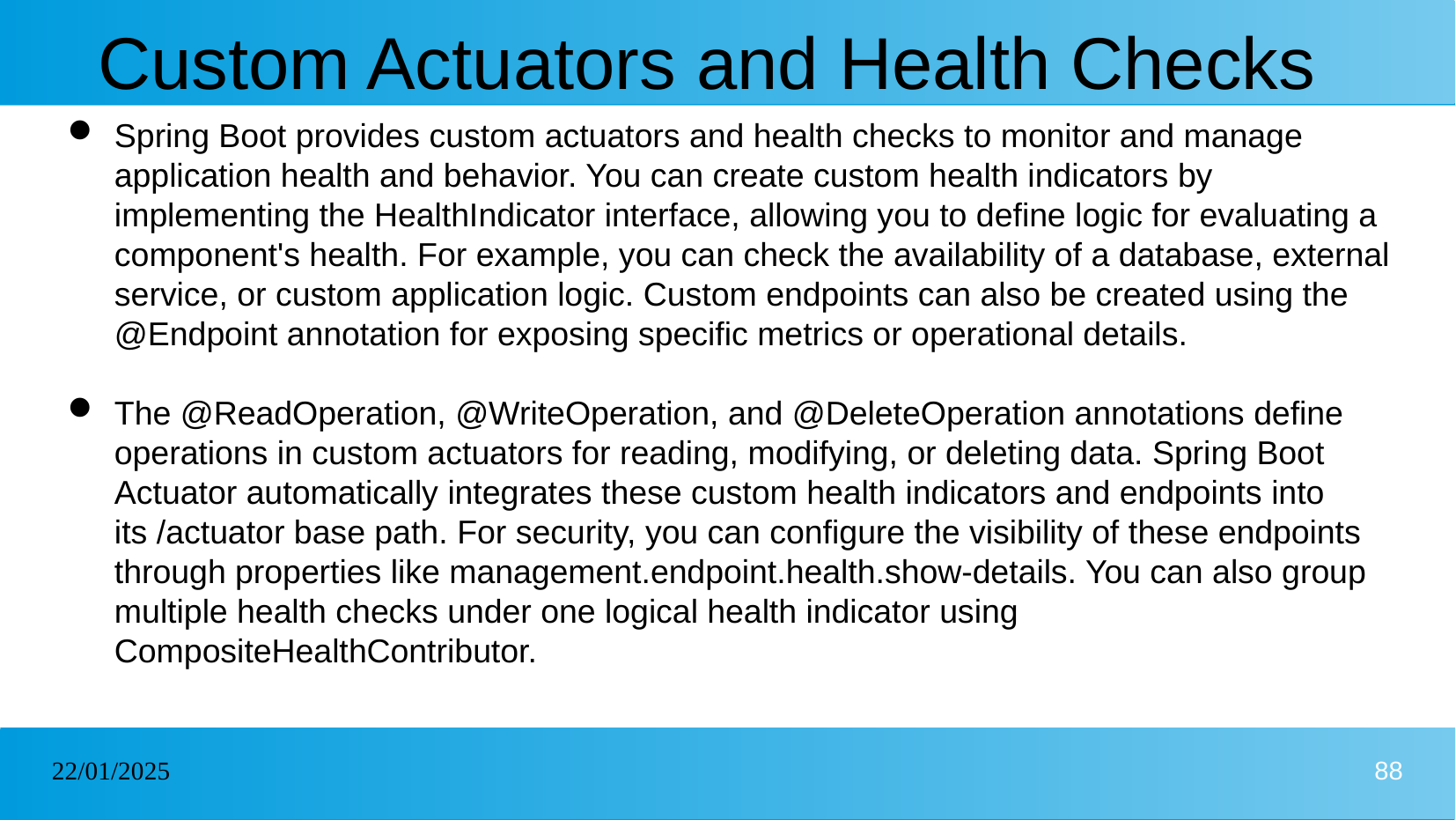

# Custom Actuators and Health Checks
Spring Boot provides custom actuators and health checks to monitor and manage application health and behavior. You can create custom health indicators by implementing the HealthIndicator interface, allowing you to define logic for evaluating a component's health. For example, you can check the availability of a database, external service, or custom application logic. Custom endpoints can also be created using the @Endpoint annotation for exposing specific metrics or operational details.

The @ReadOperation, @WriteOperation, and @DeleteOperation annotations define operations in custom actuators for reading, modifying, or deleting data. Spring Boot Actuator automatically integrates these custom health indicators and endpoints into its /actuator base path. For security, you can configure the visibility of these endpoints through properties like management.endpoint.health.show-details. You can also group multiple health checks under one logical health indicator using CompositeHealthContributor.
22/01/2025
88